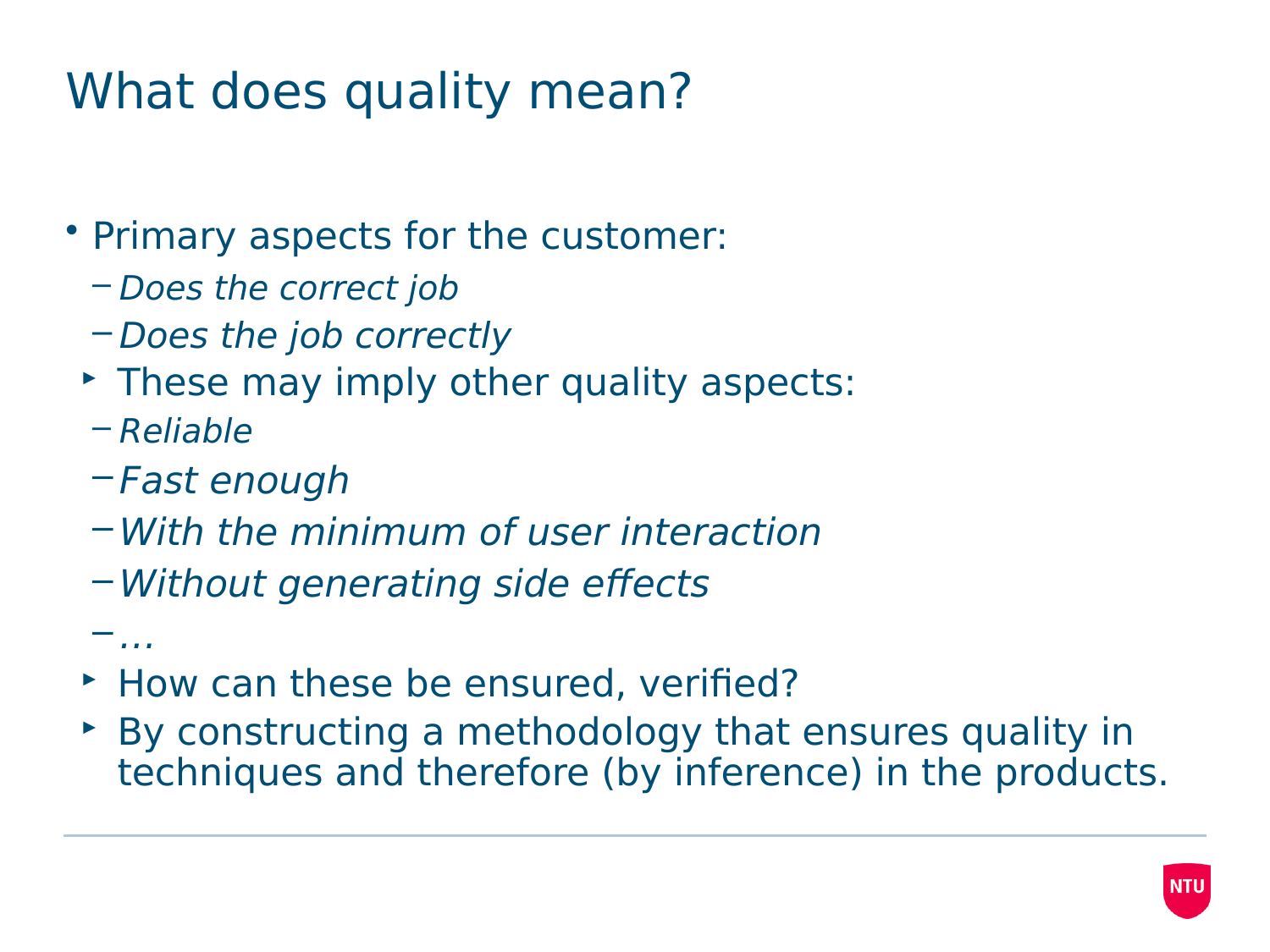

# What does quality mean?
Primary aspects for the customer:
Does the correct job
Does the job correctly
These may imply other quality aspects:
Reliable
Fast enough
With the minimum of user interaction
Without generating side effects
…
How can these be ensured, verified?
By constructing a methodology that ensures quality in techniques and therefore (by inference) in the products.